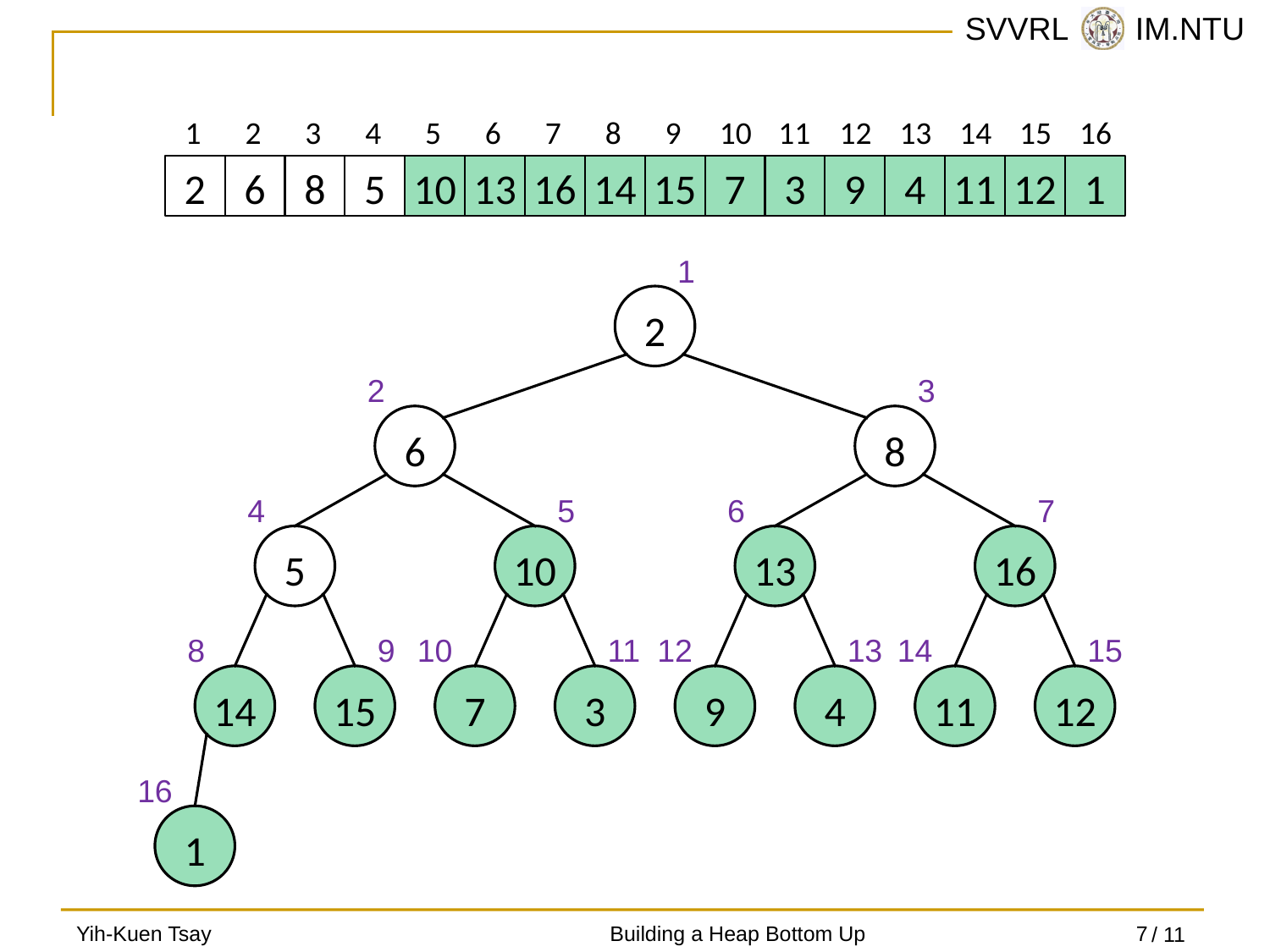

1
2
3
4
5
6
7
8
9
10
11
12
13
14
15
16
2
6
8
5
10
13
16
14
15
7
3
9
4
11
12
1
1
2
2
3
6
8
4
5
6
7
5
10
13
16
8
9
10
11
12
13
14
15
14
15
7
3
9
4
11
12
16
1
Yih-Kuen Tsay
Building a Heap Bottom Up
7